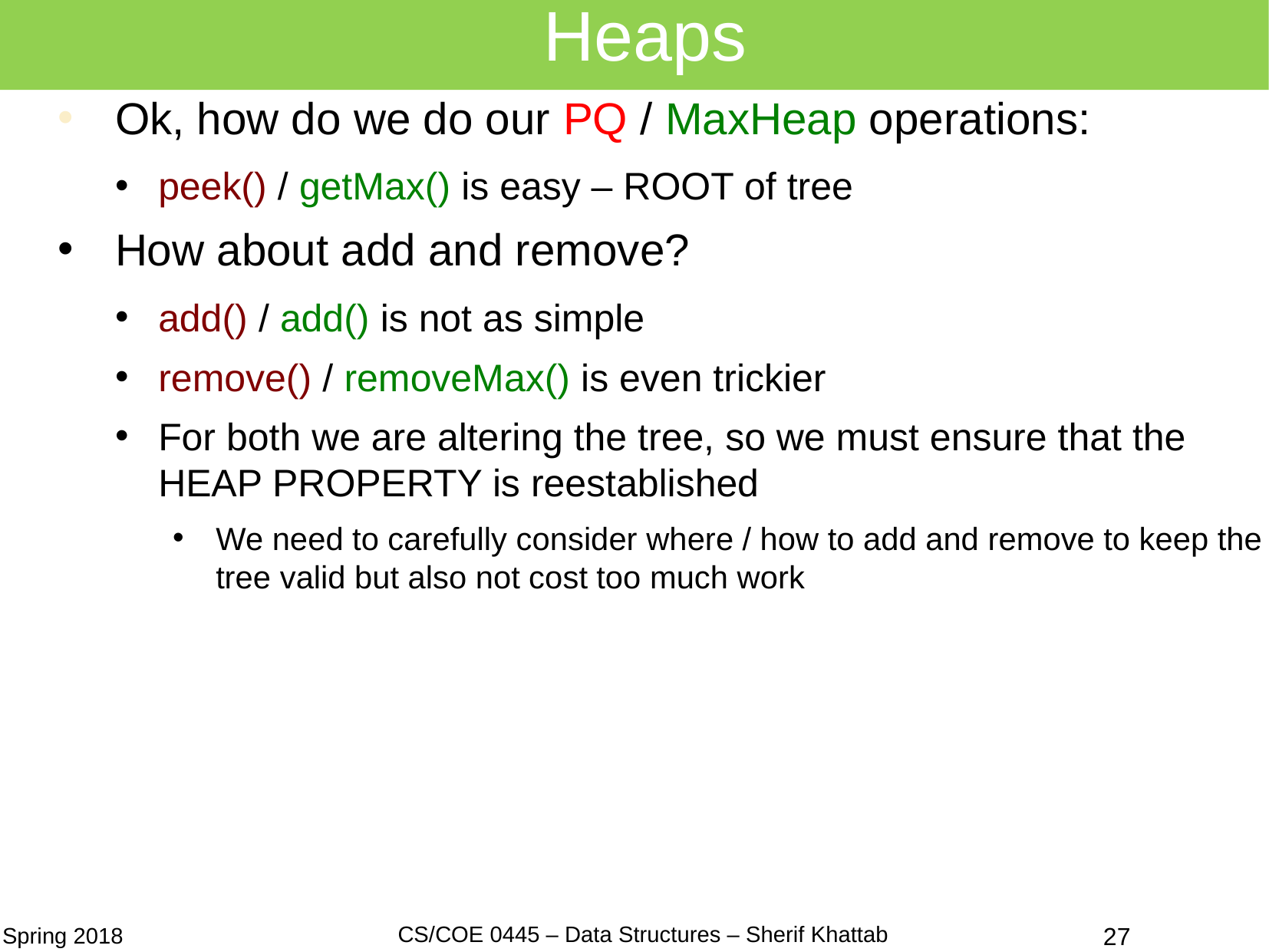

# Heaps
Ok, how do we do our PQ / MaxHeap operations:
peek() / getMax() is easy – ROOT of tree
How about add and remove?
add() / add() is not as simple
remove() / removeMax() is even trickier
For both we are altering the tree, so we must ensure that the HEAP PROPERTY is reestablished
We need to carefully consider where / how to add and remove to keep the tree valid but also not cost too much work
27
CS/COE 0445 – Data Structures – Sherif Khattab
Spring 2018